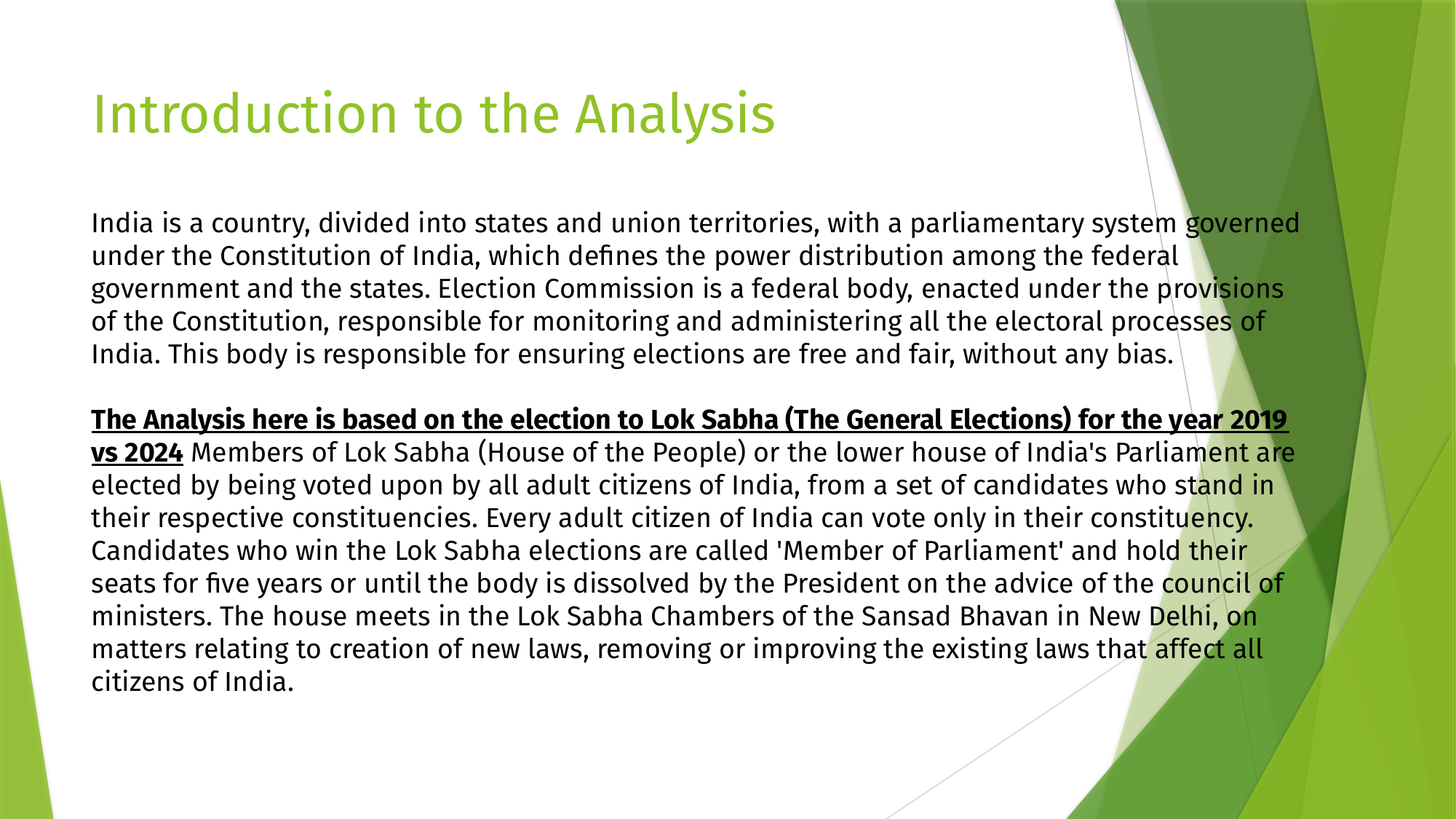

# Introduction to the Analysis
India is a country, divided into states and union territories, with a parliamentary system governed under the Constitution of India, which defines the power distribution among the federal government and the states. Election Commission is a federal body, enacted under the provisions of the Constitution, responsible for monitoring and administering all the electoral processes of India. This body is responsible for ensuring elections are free and fair, without any bias.

The Analysis here is based on the election to Lok Sabha (The General Elections) for the year 2019 vs 2024 Members of Lok Sabha (House of the People) or the lower house of India's Parliament are elected by being voted upon by all adult citizens of India, from a set of candidates who stand in their respective constituencies. Every adult citizen of India can vote only in their constituency. Candidates who win the Lok Sabha elections are called 'Member of Parliament' and hold their seats for five years or until the body is dissolved by the President on the advice of the council of ministers. The house meets in the Lok Sabha Chambers of the Sansad Bhavan in New Delhi, on matters relating to creation of new laws, removing or improving the existing laws that affect all citizens of India.